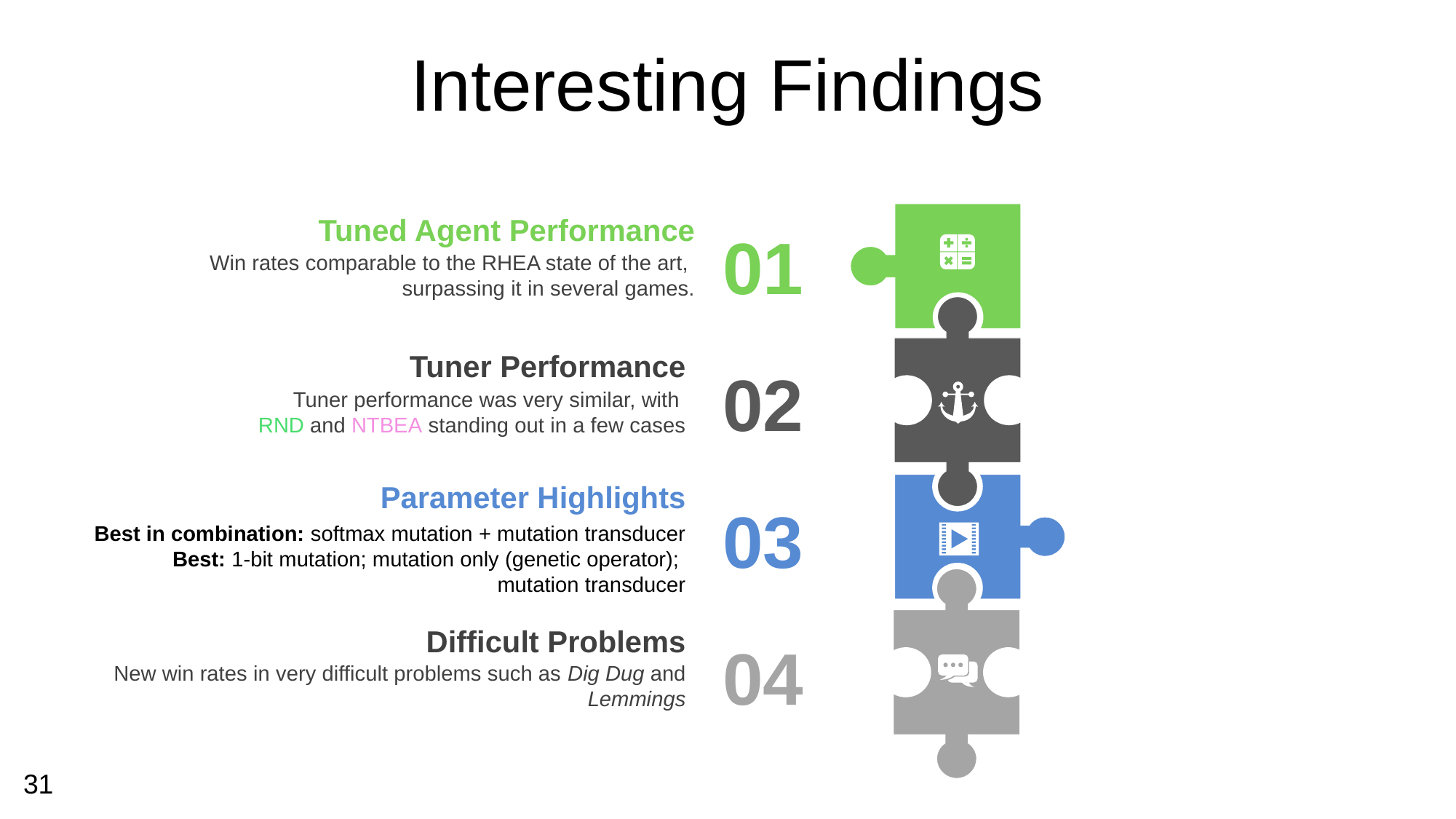

Interesting Findings

Tuned Agent Performance
Win rates comparable to the RHEA state of the art,
surpassing it in several games.
01

Tuner Performance
Tuner performance was very similar, with
RND and NTBEA standing out in a few cases
02

Parameter Highlights
Best in combination: softmax mutation + mutation transducer
Best: 1-bit mutation; mutation only (genetic operator);
mutation transducer
03

Difficult Problems
New win rates in very difficult problems such as Dig Dug and Lemmings
04

31